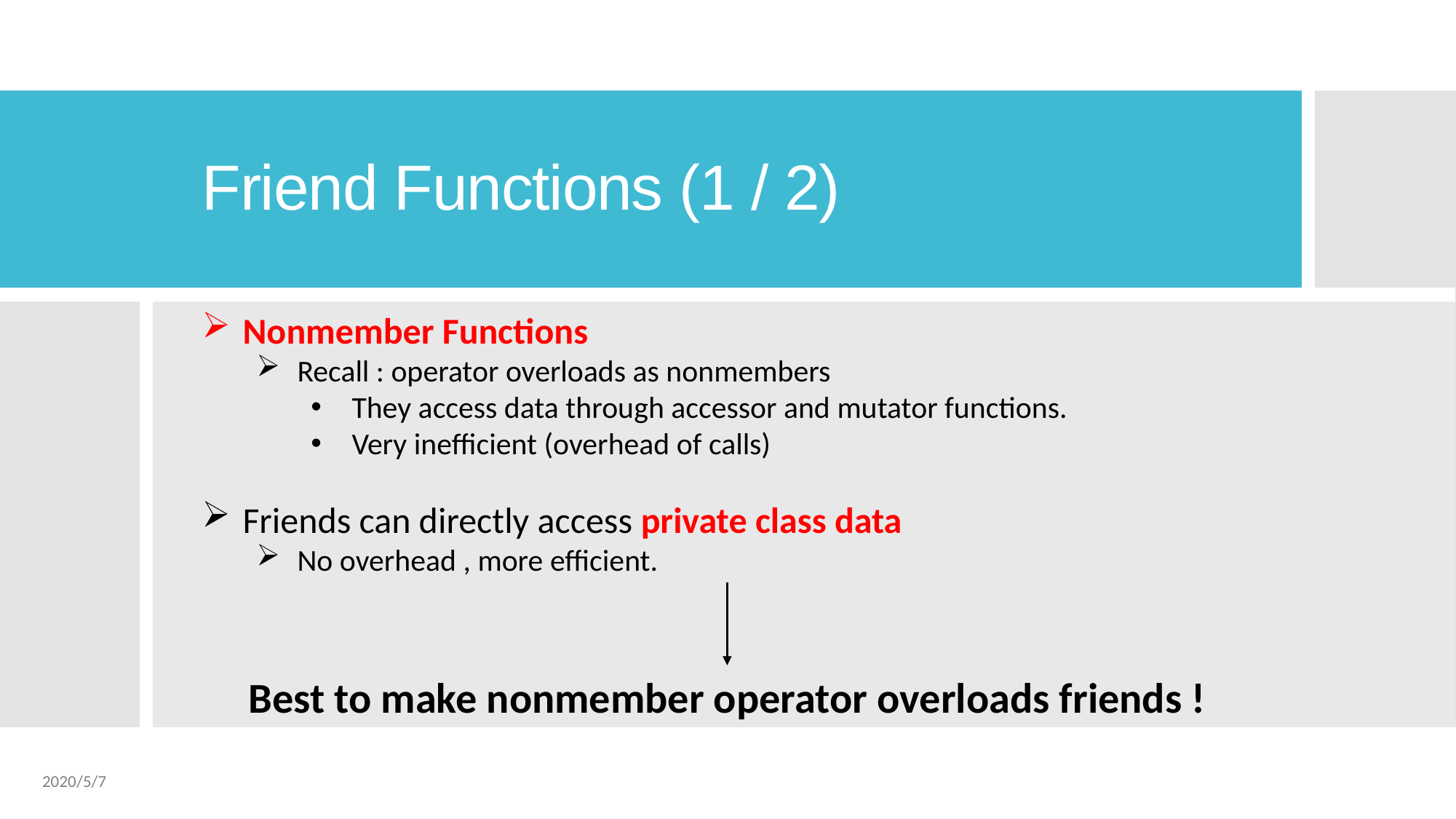

# Friend Functions (1 / 2)

Nonmember Functions
Recall : operator overloads as nonmembers
They access data through accessor and mutator functions.
Very inefficient (overhead of calls)

Friends can directly access private class data
No overhead , more efficient.
Best to make nonmember operator overloads friends !
2020/5/7
3